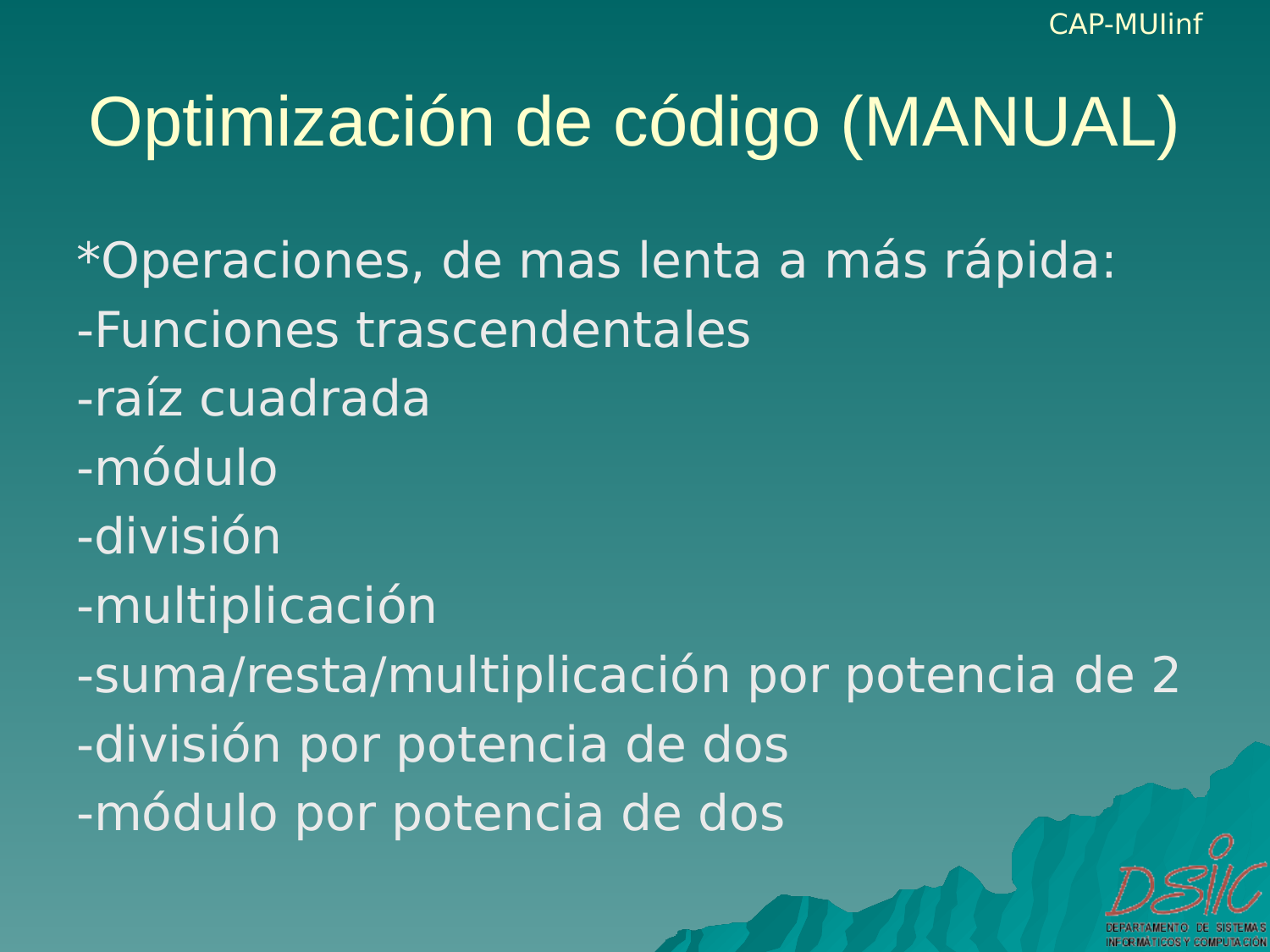

# Optimización de código (MANUAL)
*Operaciones, de mas lenta a más rápida:
-Funciones trascendentales
-raíz cuadrada
-módulo
-división
-multiplicación
-suma/resta/multiplicación por potencia de 2
-división por potencia de dos
-módulo por potencia de dos